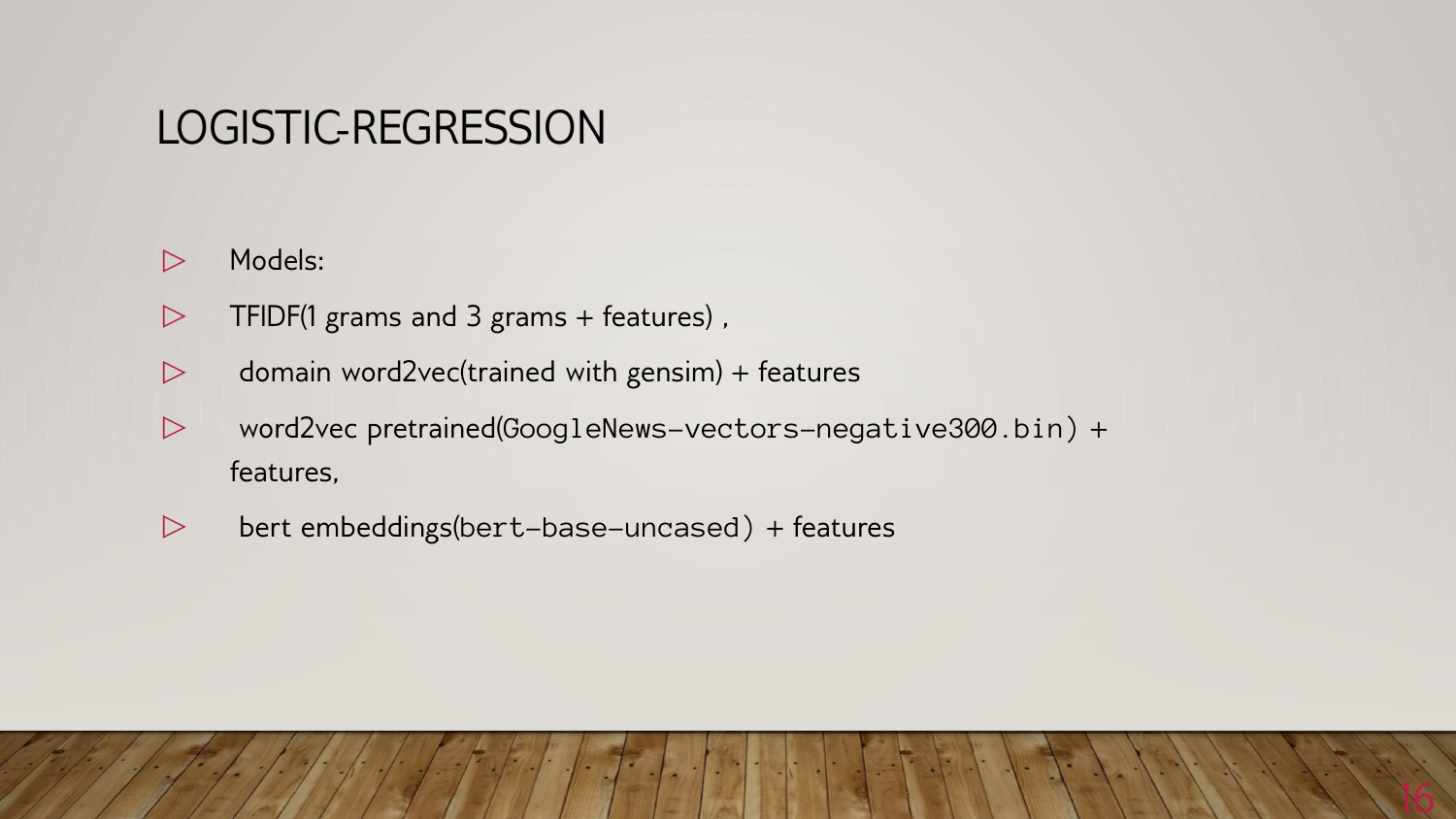

# LoGISTIC-REGRESSION
Models:
TFIDF(1 grams and 3 grams + features) ,
 domain word2vec(trained with gensim) + features
 word2vec pretrained(GoogleNews-vectors-negative300.bin) + features,
 bert embeddings(bert-base-uncased) + features

16